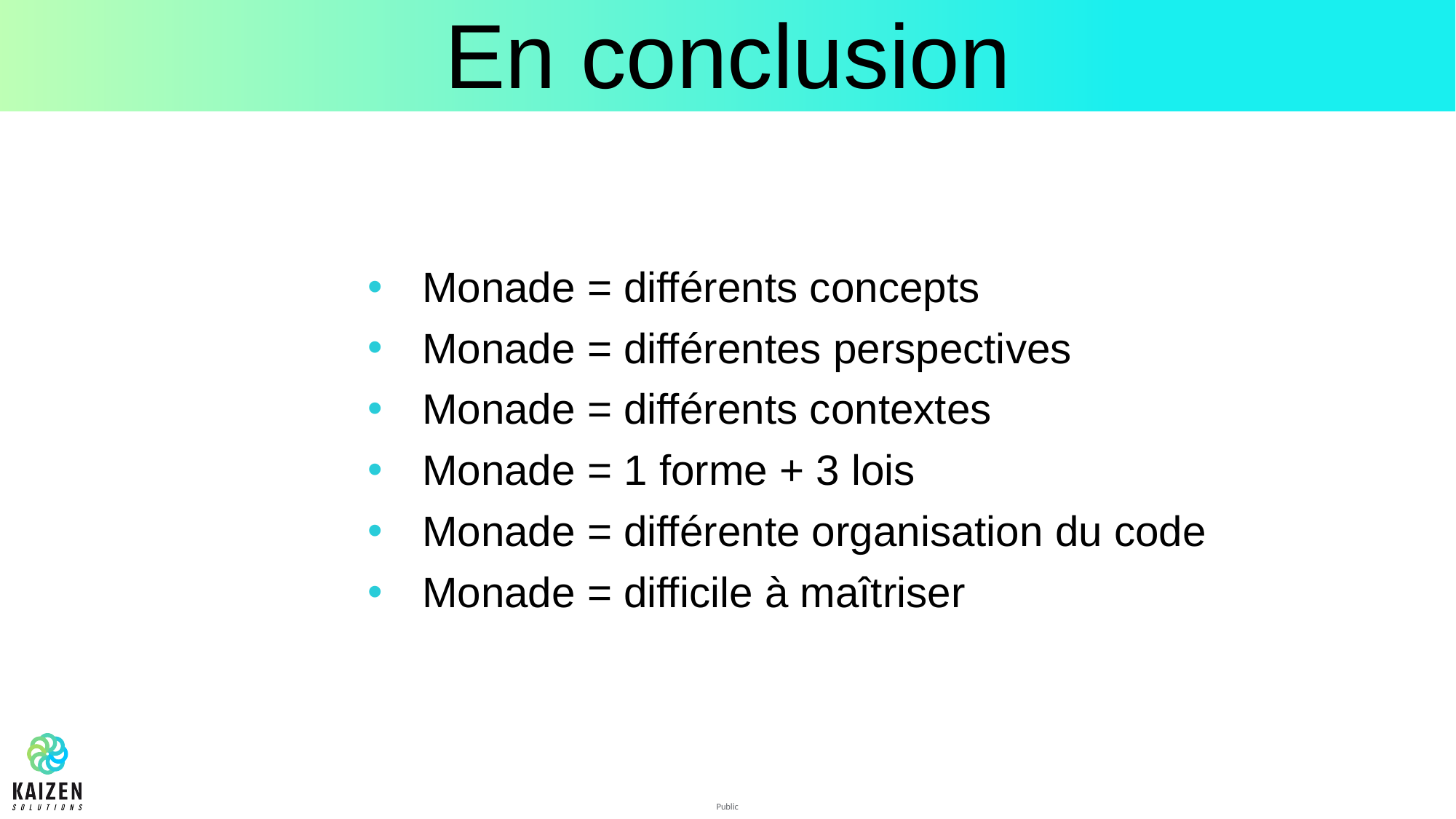

# En conclusion
Monade = différents concepts
Monade = différentes perspectives
Monade = différents contextes
Monade = 1 forme + 3 lois
Monade = différente organisation du code
Monade = difficile à maîtriser